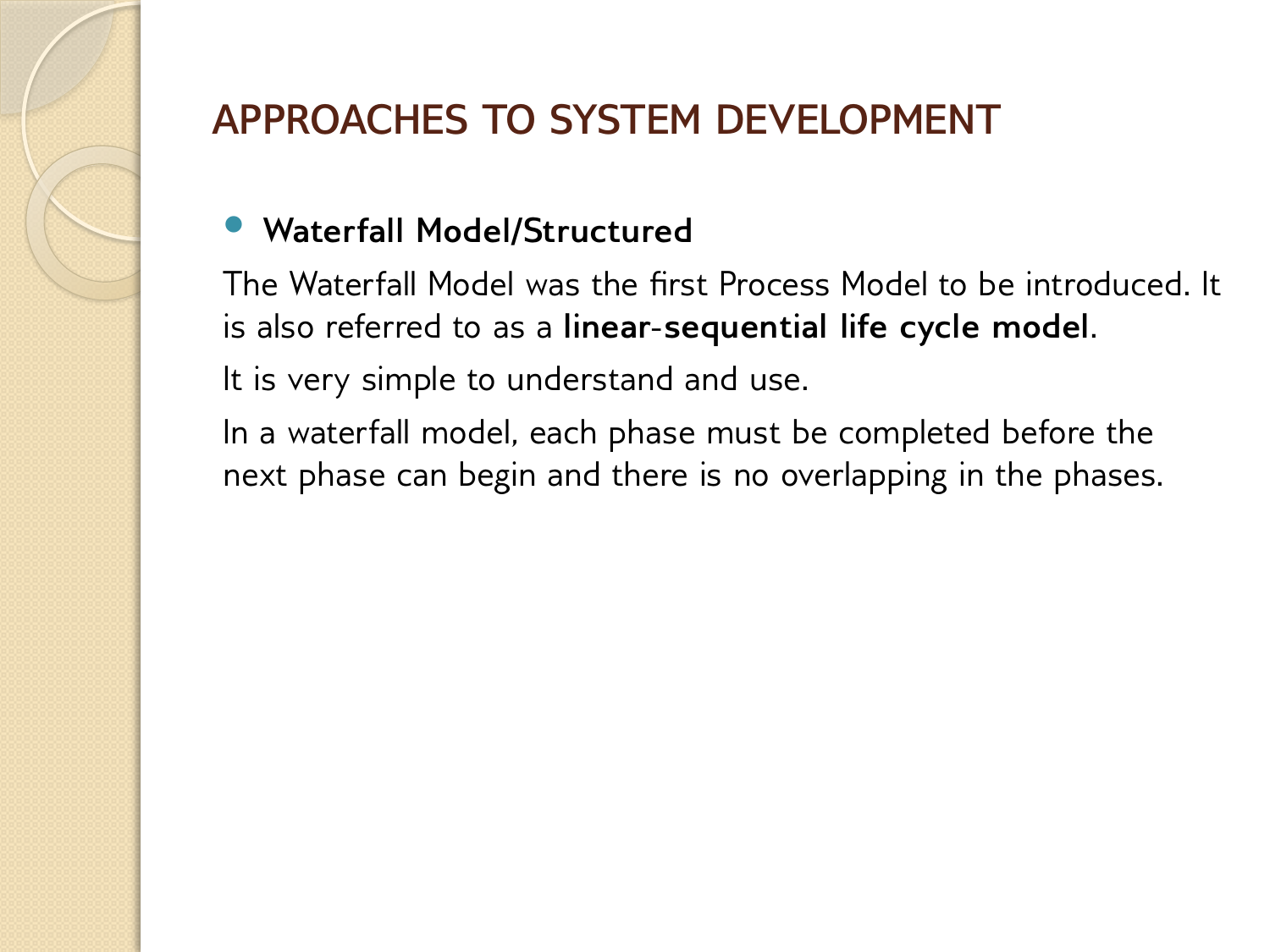

# APPROACHES TO SYSTEM DEVELOPMENT
Waterfall Model/Structured
The Waterfall Model was the first Process Model to be introduced. It is also referred to as a linear-sequential life cycle model.
It is very simple to understand and use.
In a waterfall model, each phase must be completed before the next phase can begin and there is no overlapping in the phases.